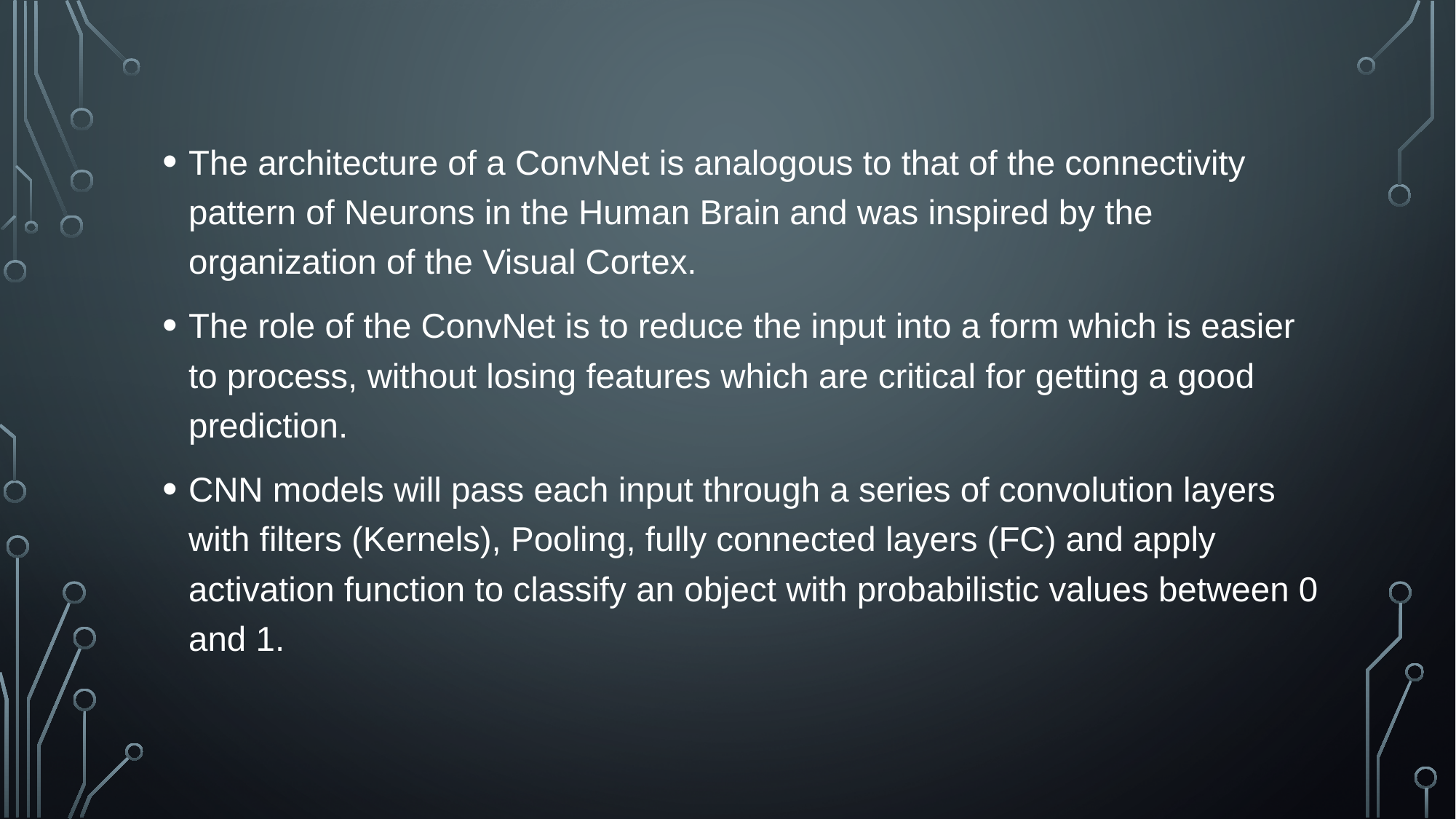

The architecture of a ConvNet is analogous to that of the connectivity pattern of Neurons in the Human Brain and was inspired by the organization of the Visual Cortex.
The role of the ConvNet is to reduce the input into a form which is easier to process, without losing features which are critical for getting a good prediction.
CNN models will pass each input through a series of convolution layers with filters (Kernels), Pooling, fully connected layers (FC) and apply activation function to classify an object with probabilistic values between 0 and 1.